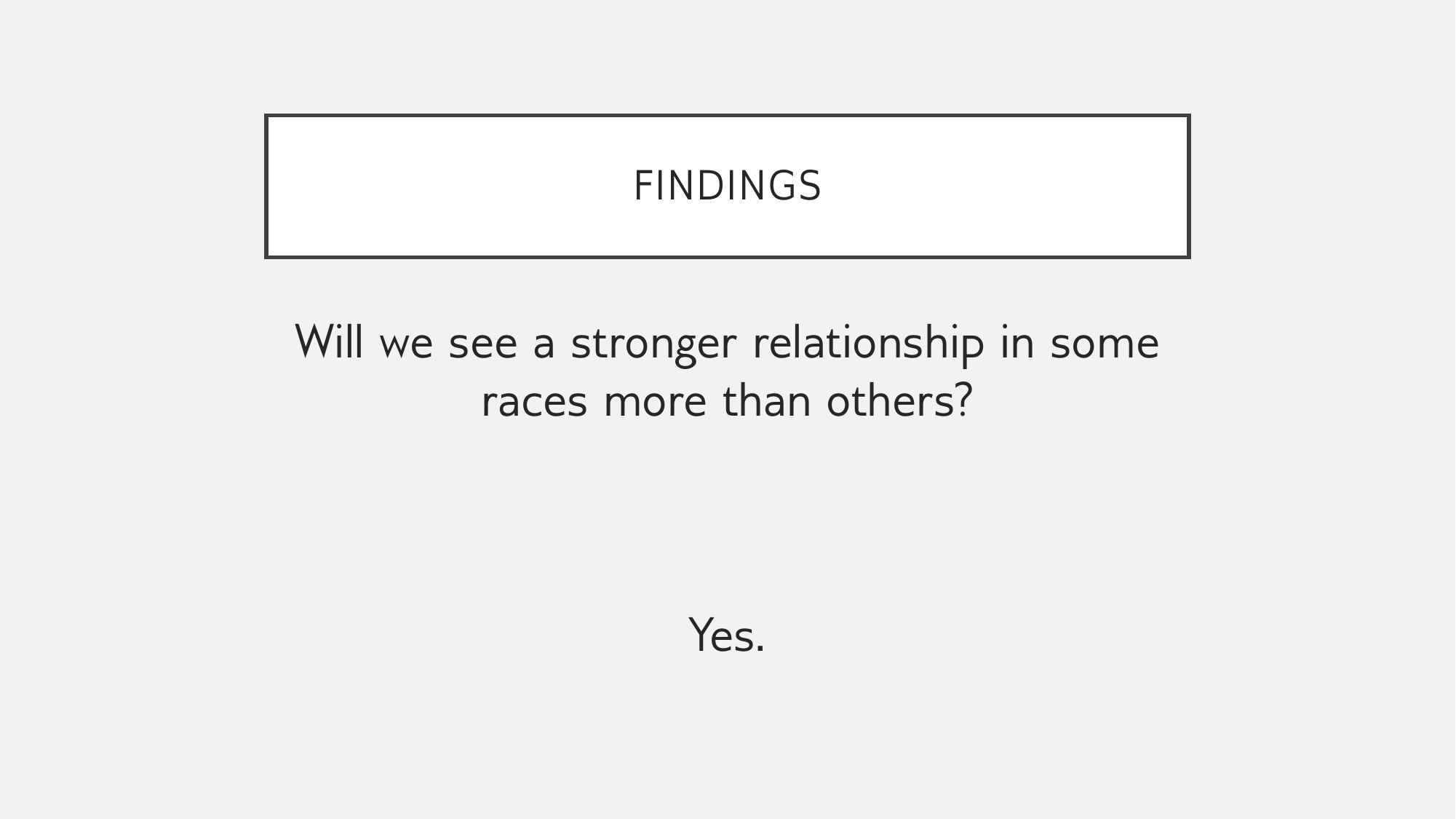

# findings
Will we see a stronger relationship in some races more than others?

Yes.